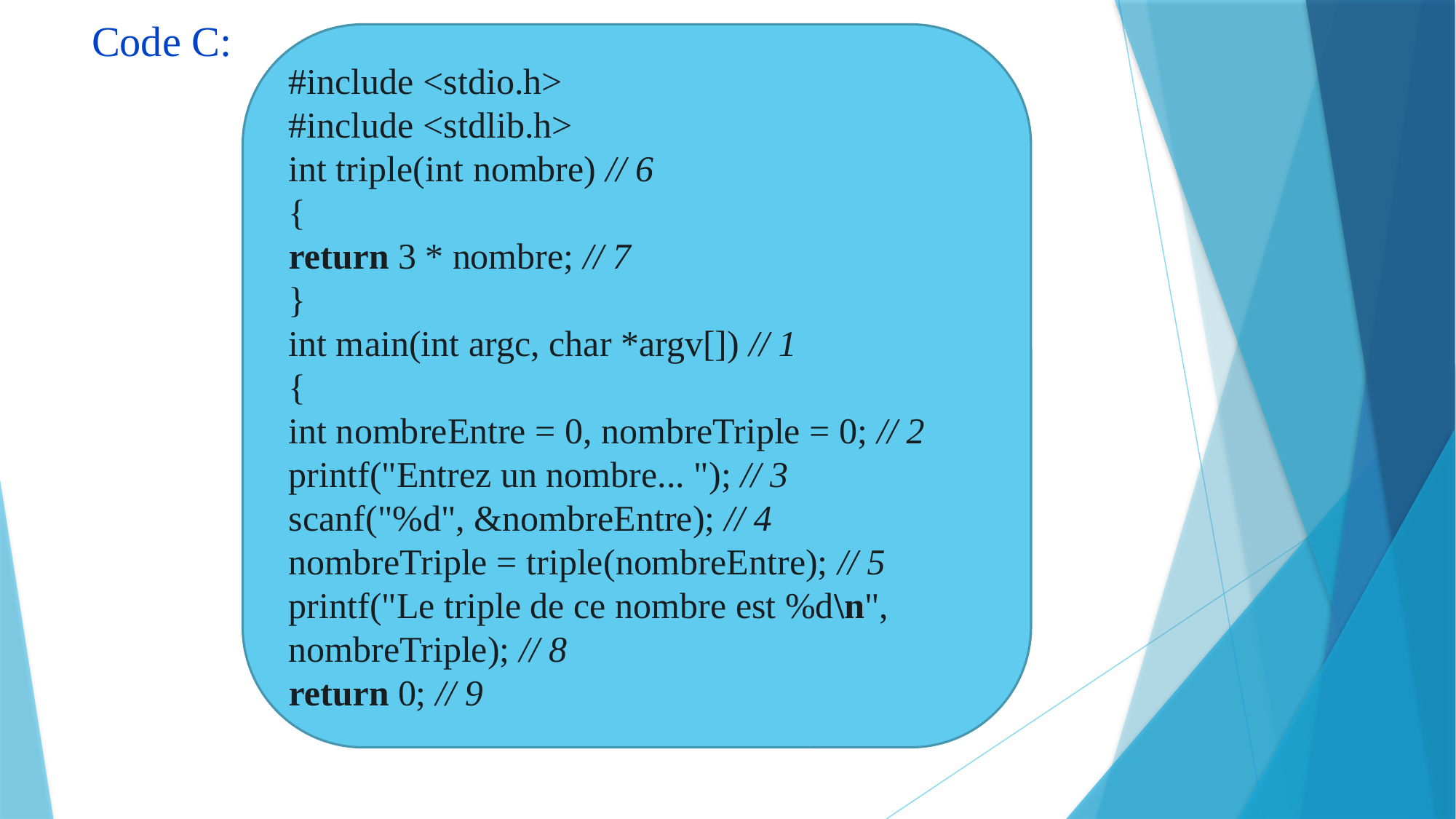

Code C:

#include <stdio.h>
#include <stdlib.h>
int triple(int nombre) // 6
{
return 3 * nombre; // 7
}
int main(int argc, char *argv[]) // 1
{
int nombreEntre = 0, nombreTriple = 0; // 2
printf("Entrez un nombre... "); // 3
scanf("%d", &nombreEntre); // 4
nombreTriple = triple(nombreEntre); // 5
printf("Le triple de ce nombre est %d\n", nombreTriple); // 8
return 0; // 9